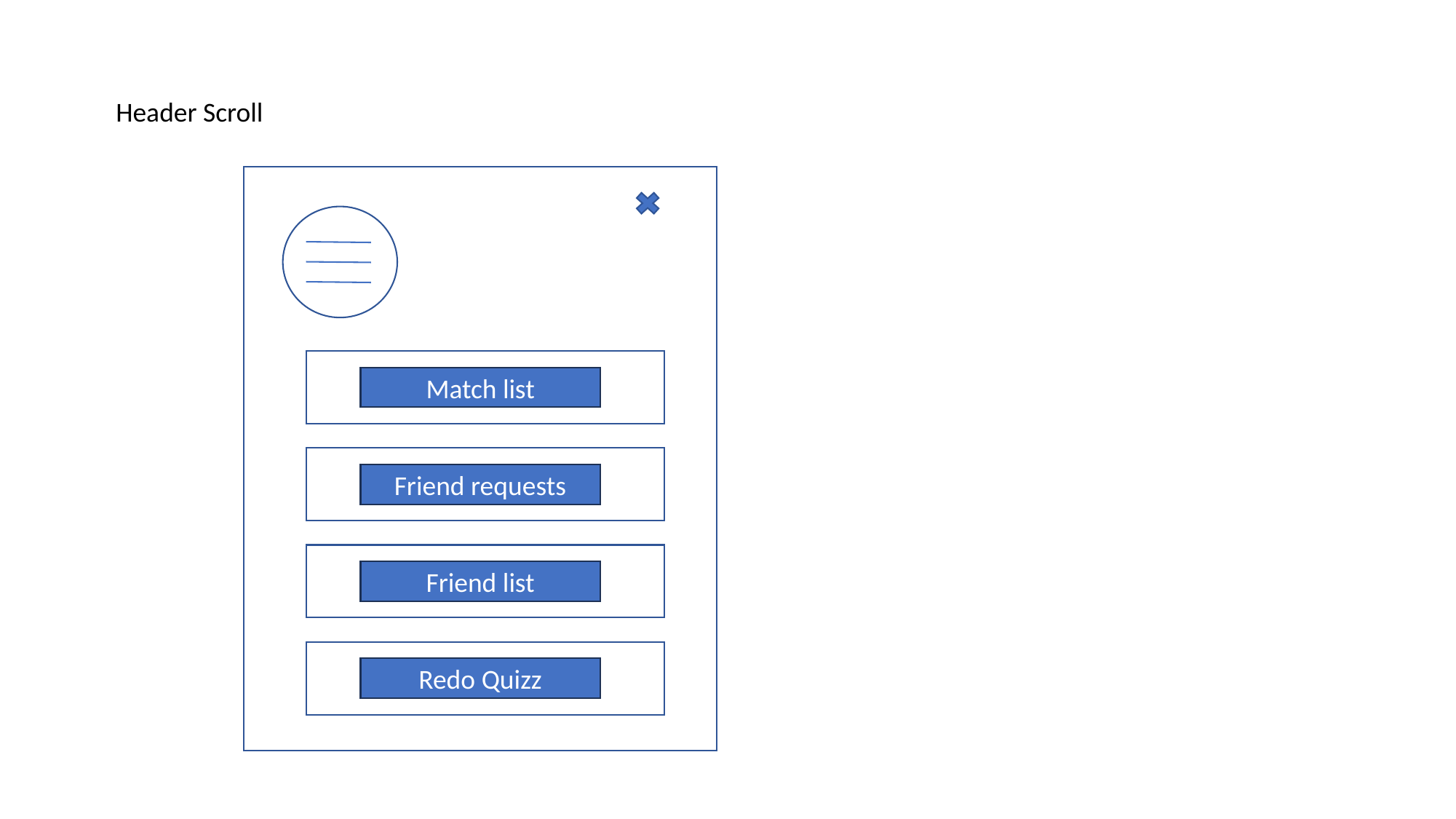

Header Scroll

Match list

Friend requests

Friend list

Redo Quizz